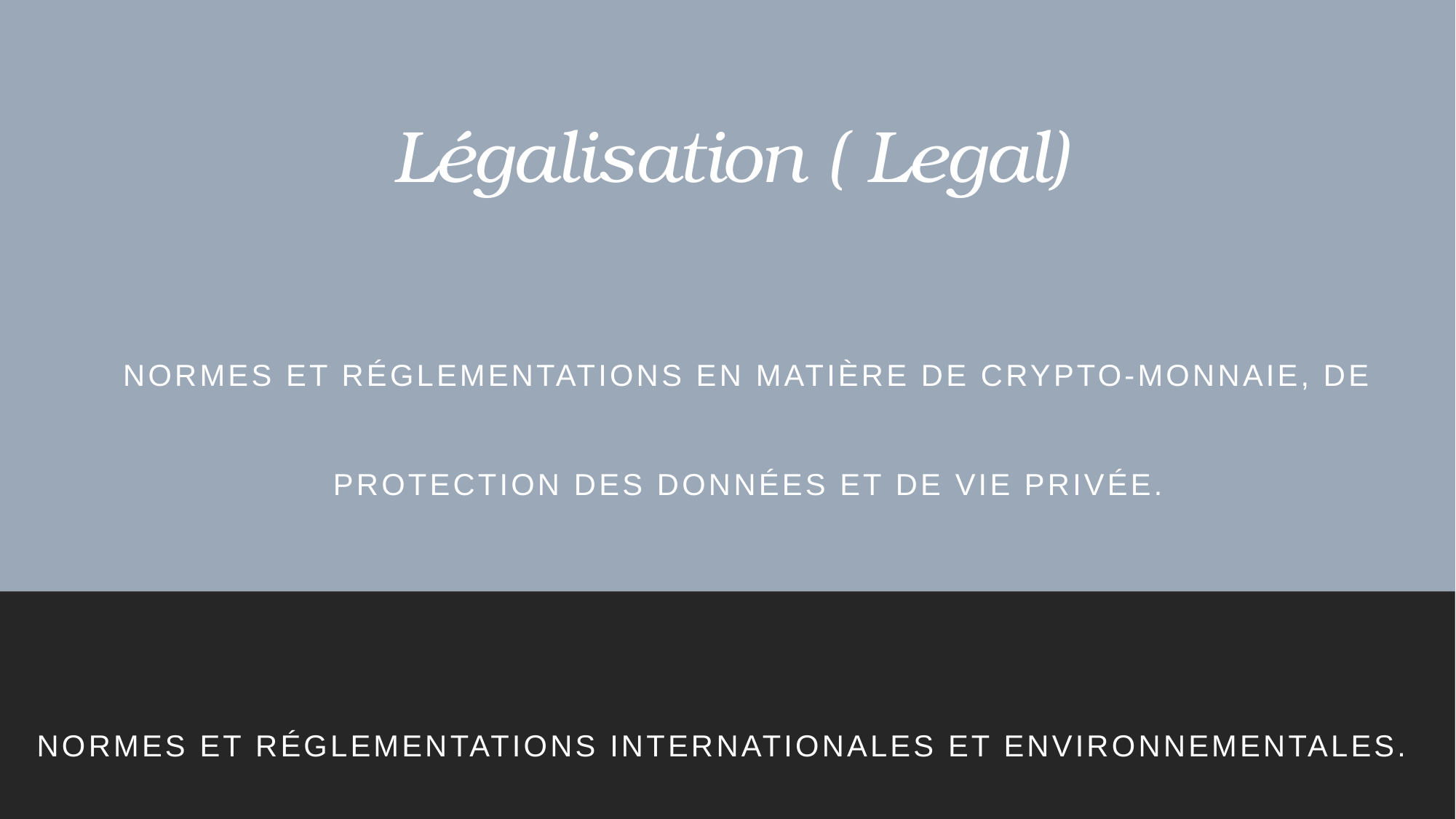

# Légalisation ( Legal)
Normes et réglementations en matière de crypto-monnaie, de protection des données et de vie privée.

Normes et réglementations internationales et environnementales.